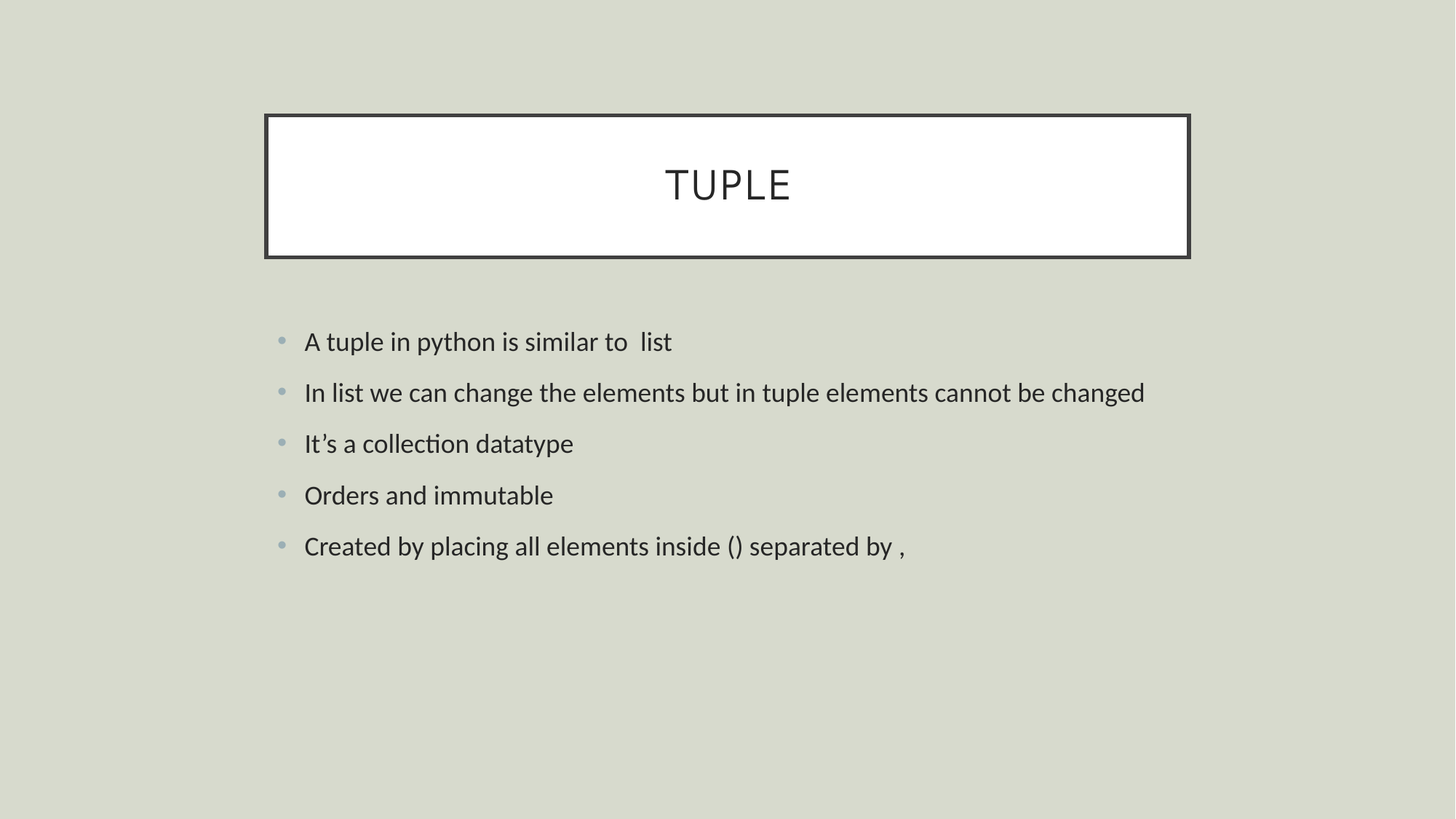

# TUPLE
A tuple in python is similar to  list
In list we can change the elements but in tuple elements cannot be changed
It’s a collection datatype
Orders and immutable
Created by placing all elements inside () separated by ,